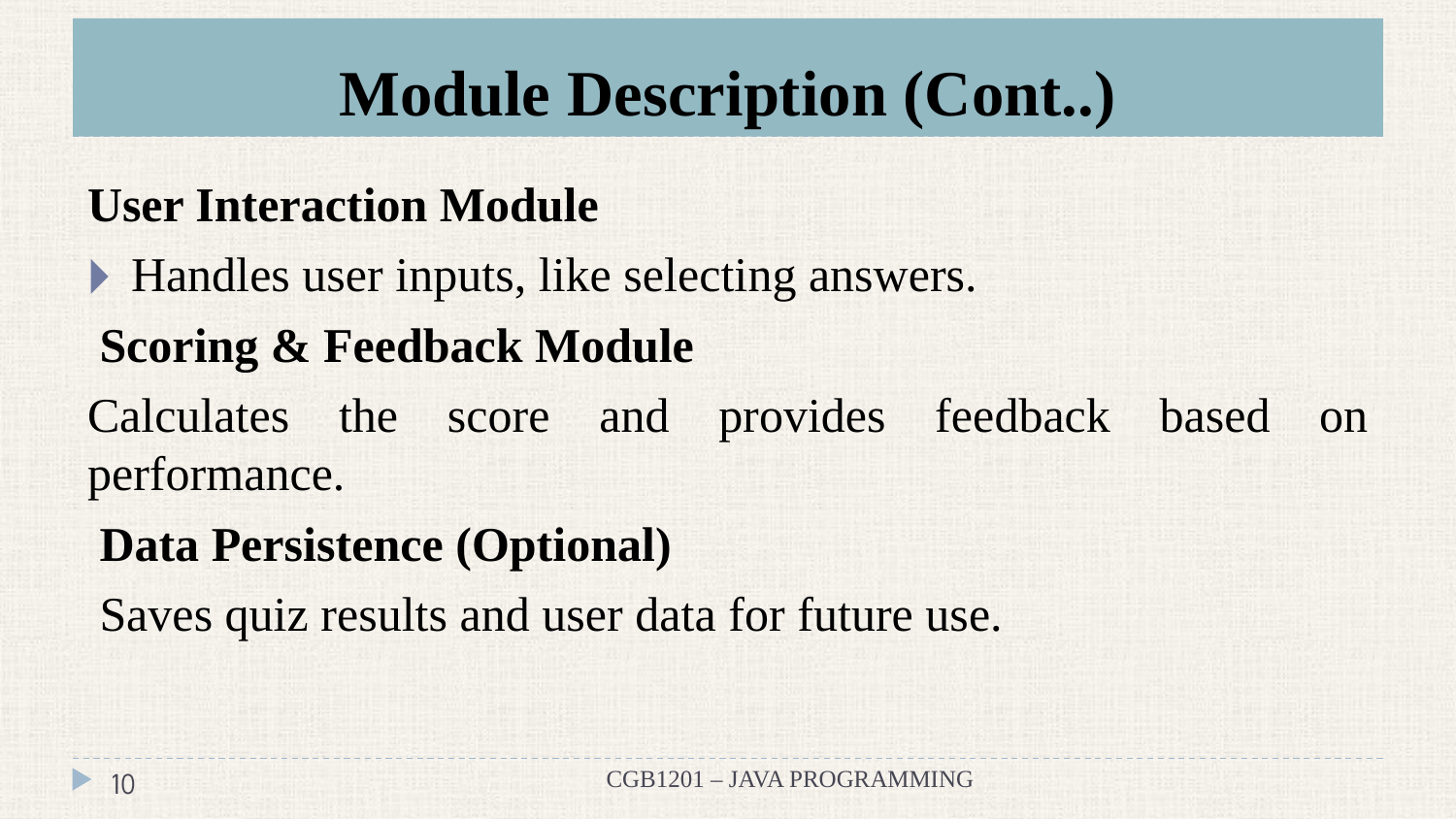

# Module Description (Cont..)
User Interaction Module
Handles user inputs, like selecting answers.
 Scoring & Feedback Module
Calculates the score and provides feedback based on performance.
 Data Persistence (Optional)
 Saves quiz results and user data for future use.

CGB1201 – JAVA PROGRAMMING
10